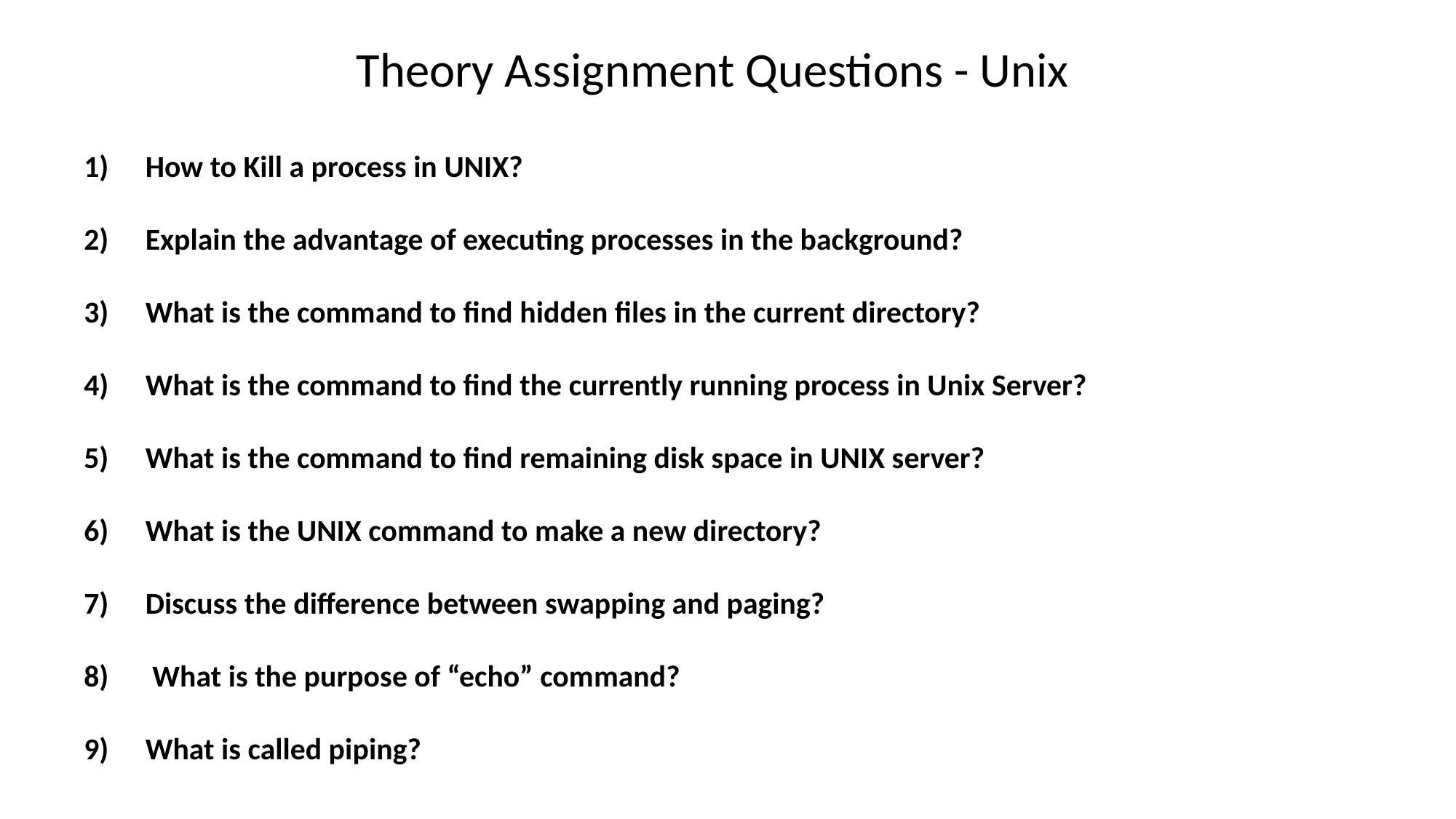

# Theory Assignment Questions - Unix
How to Kill a process in UNIX?
Explain the advantage of executing processes in the background?
What is the command to find hidden files in the current directory?
What is the command to find the currently running process in Unix Server?
What is the command to find remaining disk space in UNIX server?
What is the UNIX command to make a new directory?
Discuss the difference between swapping and paging?
 What is the purpose of “echo” command?
What is called piping?